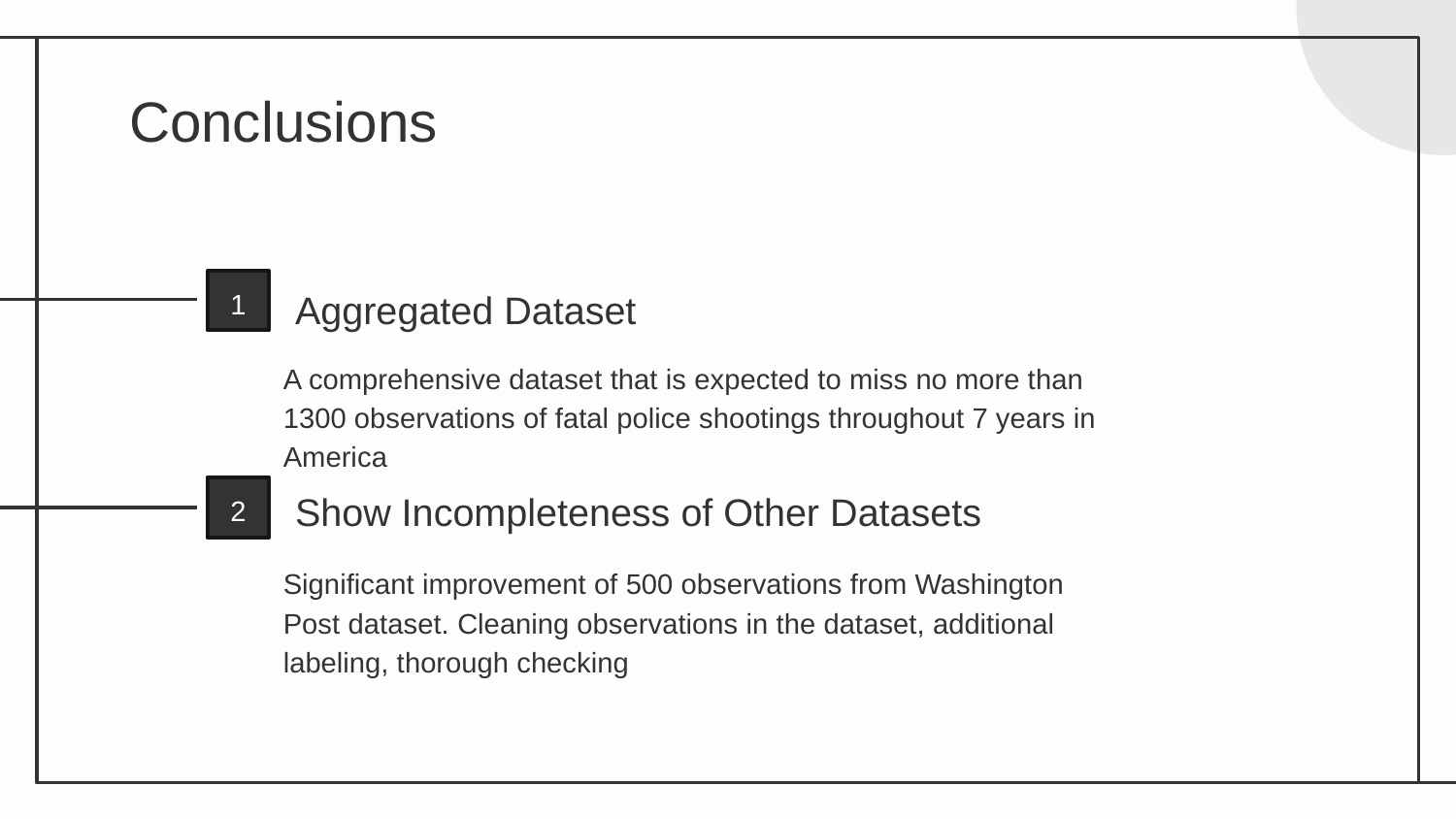

# Conclusions

1
Aggregated Dataset
A comprehensive dataset that is expected to miss no more than 1300 observations of fatal police shootings throughout 7 years in America
2
Show Incompleteness of Other Datasets
Significant improvement of 500 observations from Washington Post dataset. Cleaning observations in the dataset, additional labeling, thorough checking